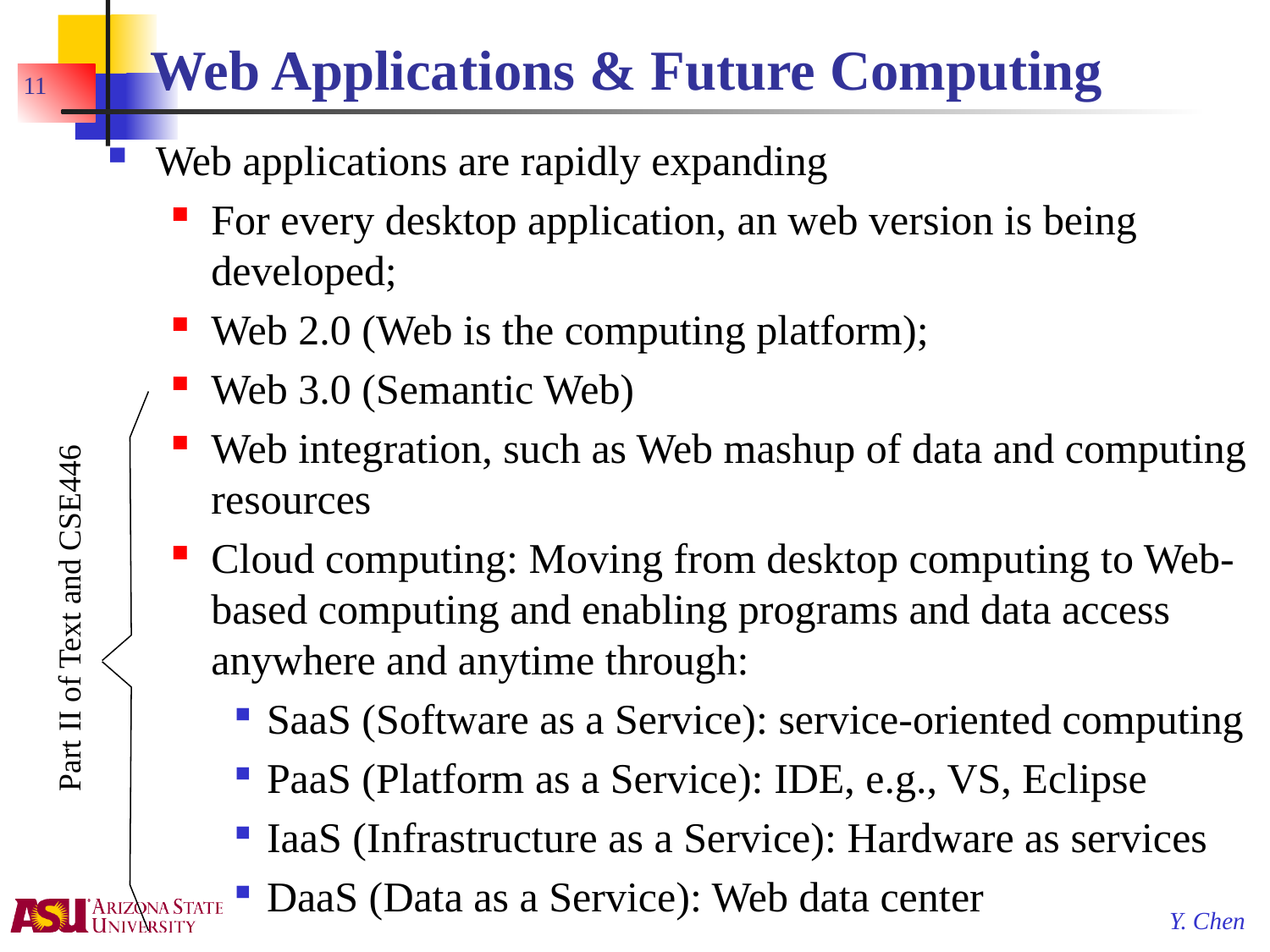

# Web Applications & Future Computing
11
Web applications are rapidly expanding
For every desktop application, an web version is being developed;
Web 2.0 (Web is the computing platform);
Web 3.0 (Semantic Web)
Web integration, such as Web mashup of data and computing resources
Cloud computing: Moving from desktop computing to Web-based computing and enabling programs and data access anywhere and anytime through:
SaaS (Software as a Service): service-oriented computing
PaaS (Platform as a Service): IDE, e.g., VS, Eclipse
IaaS (Infrastructure as a Service): Hardware as services
DaaS (Data as a Service): Web data center

Part II of Text and CSE446